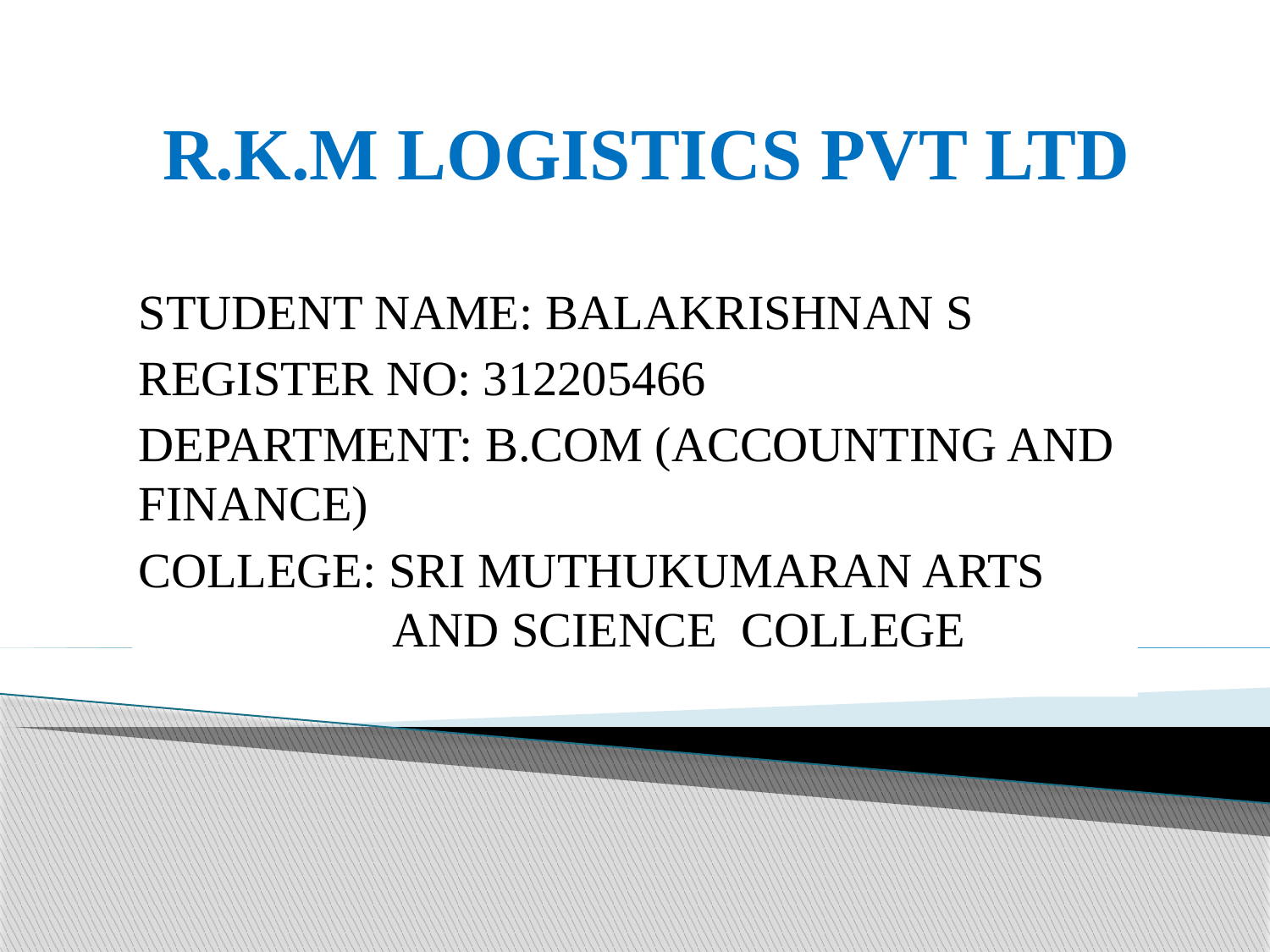

# R.K.M LOGISTICS PVT LTD
STUDENT NAME: BALAKRISHNAN S
REGISTER NO: 312205466
DEPARTMENT: B.COM (ACCOUNTING AND FINANCE)
COLLEGE: SRI MUTHUKUMARAN ARTS 		AND SCIENCE  COLLEGE